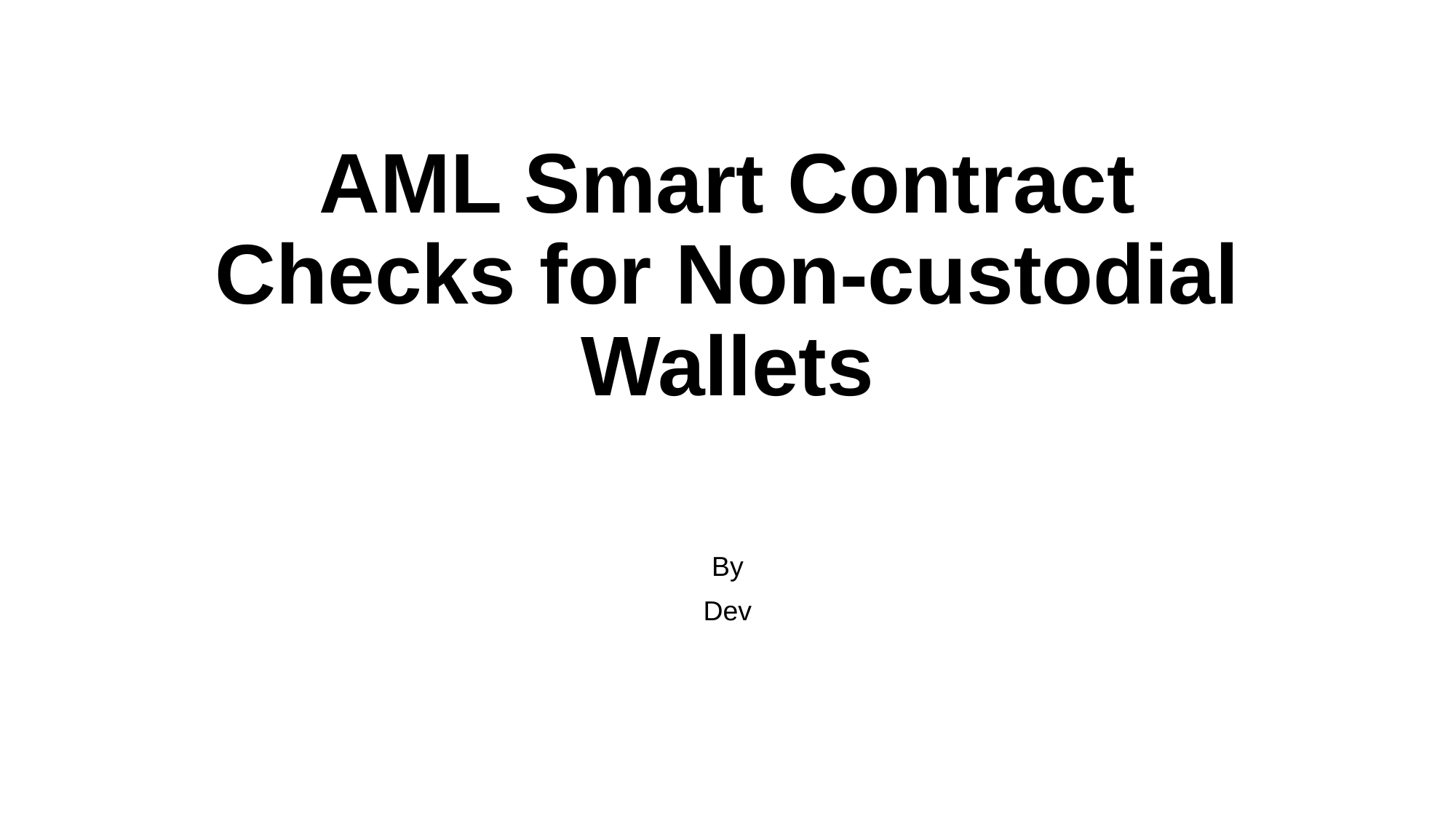

# AML Smart Contract Checks for Non-custodial Wallets
By
Dev